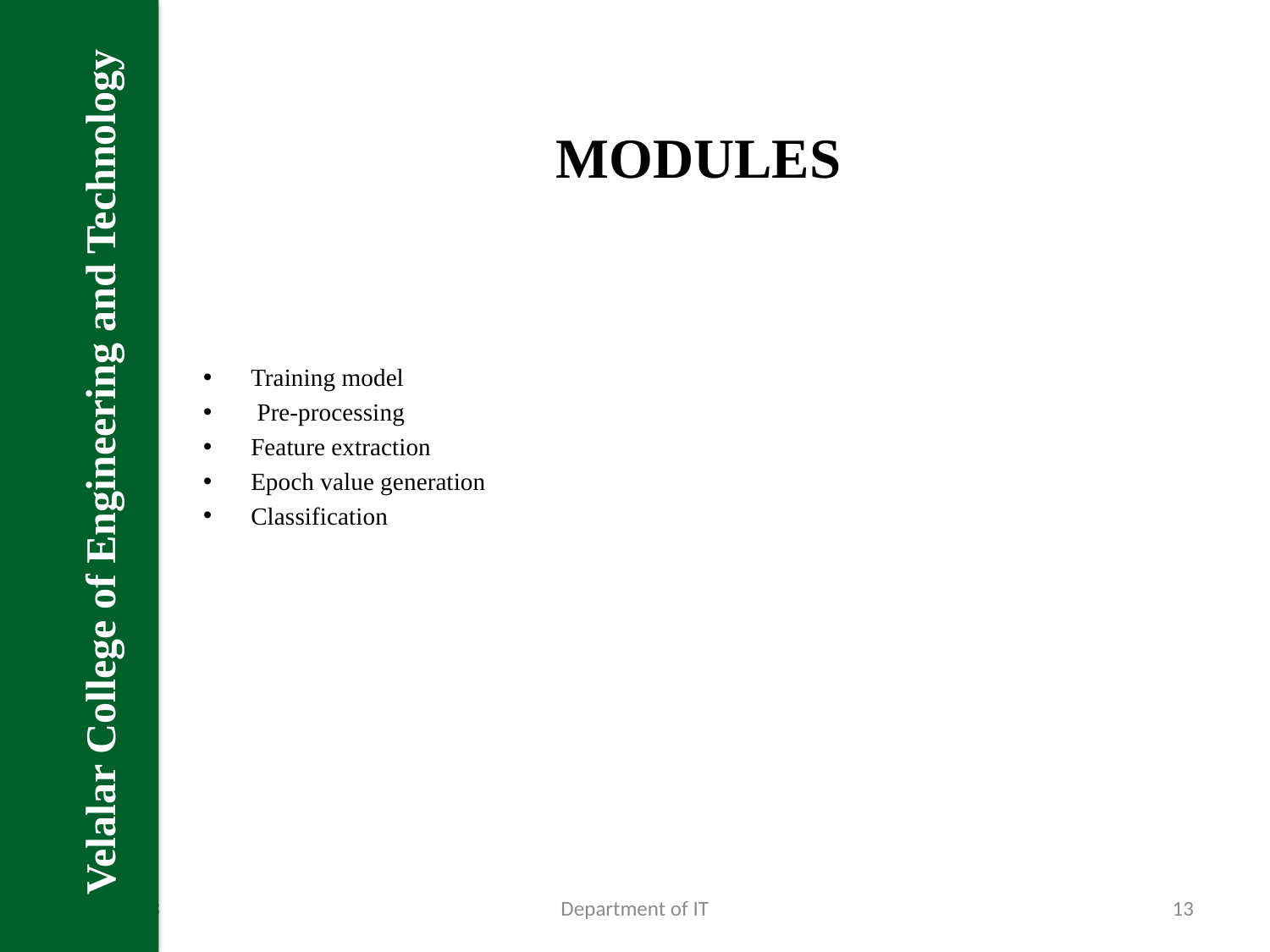

Velalar College of Engineering and Technology
# MODULES
Training model
 Pre-processing
Feature extraction
Epoch value generation
Classification

31-Jan-23
Department of IT
13